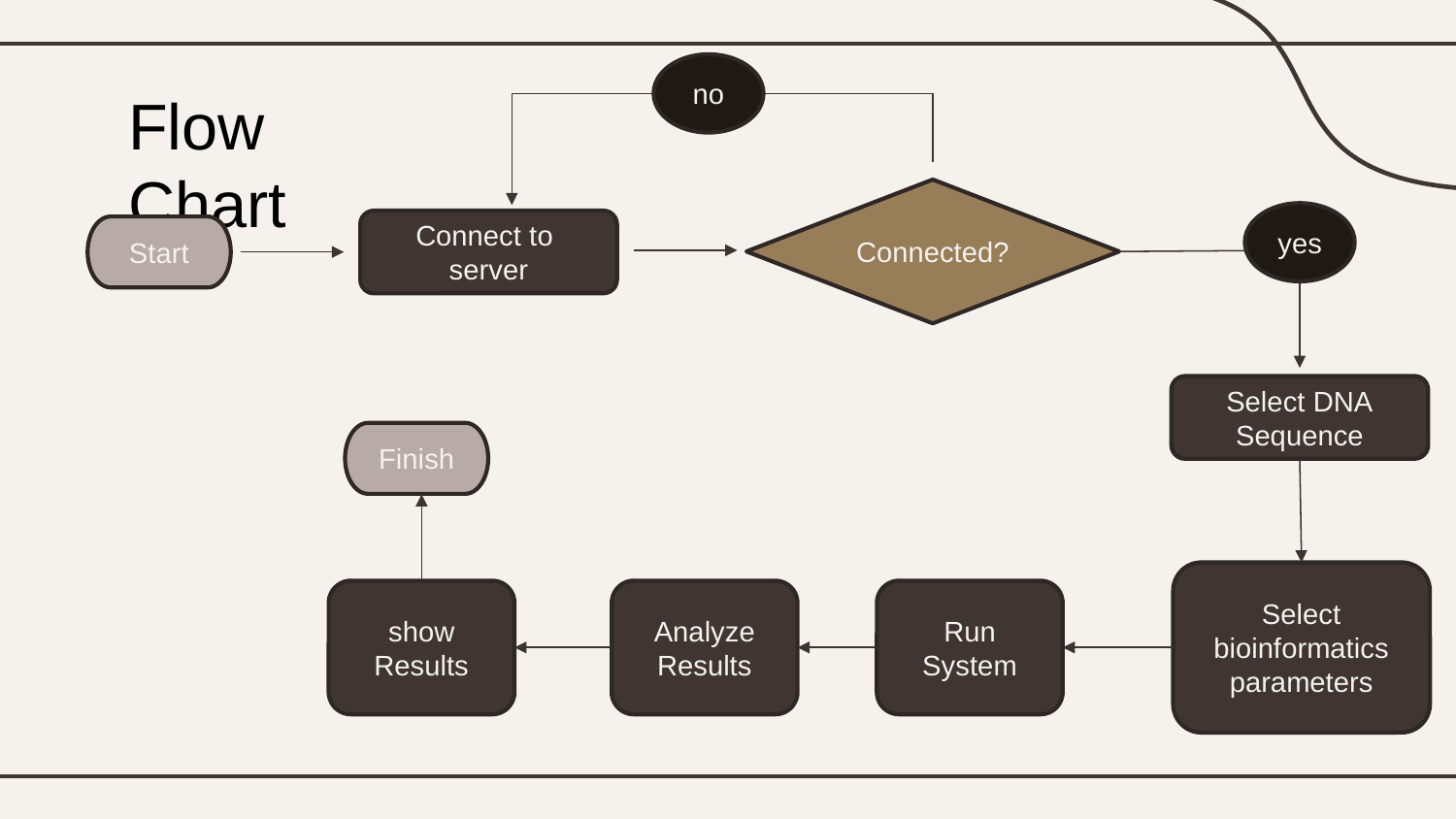

no
# Flow Chart
Connected?
yes

Connect to
server

Start

Select DNA
Sequence

Finish
Select
bioinformatics parameters
show
Results
Analyze
Results
Run
System